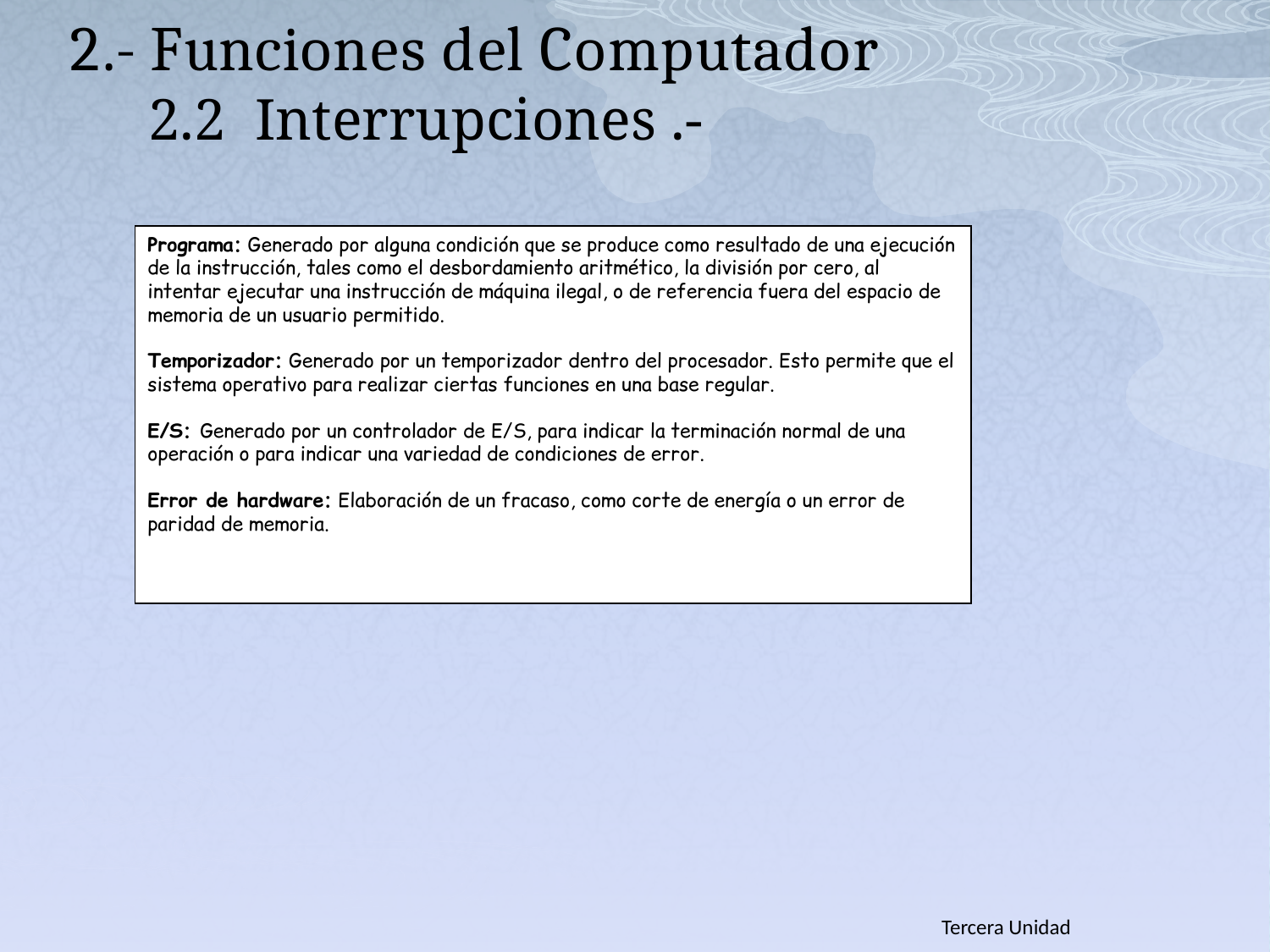

2.- Funciones del Computador
	2.2  Interrupciones .-
Programa: Generado por alguna condición que se produce como resultado de una ejecución de la instrucción, tales como el desbordamiento aritmético, la división por cero, al intentar ejecutar una instrucción de máquina ilegal, o de referencia fuera del espacio de memoria de un usuario permitido.
Temporizador: Generado por un temporizador dentro del procesador. Esto permite que el sistema operativo para realizar ciertas funciones en una base regular.
E/S: Generado por un controlador de E/S, para indicar la terminación normal de una operación o para indicar una variedad de condiciones de error.
Error de hardware: Elaboración de un fracaso, como corte de energía o un error de paridad de memoria.

Tercera Unidad